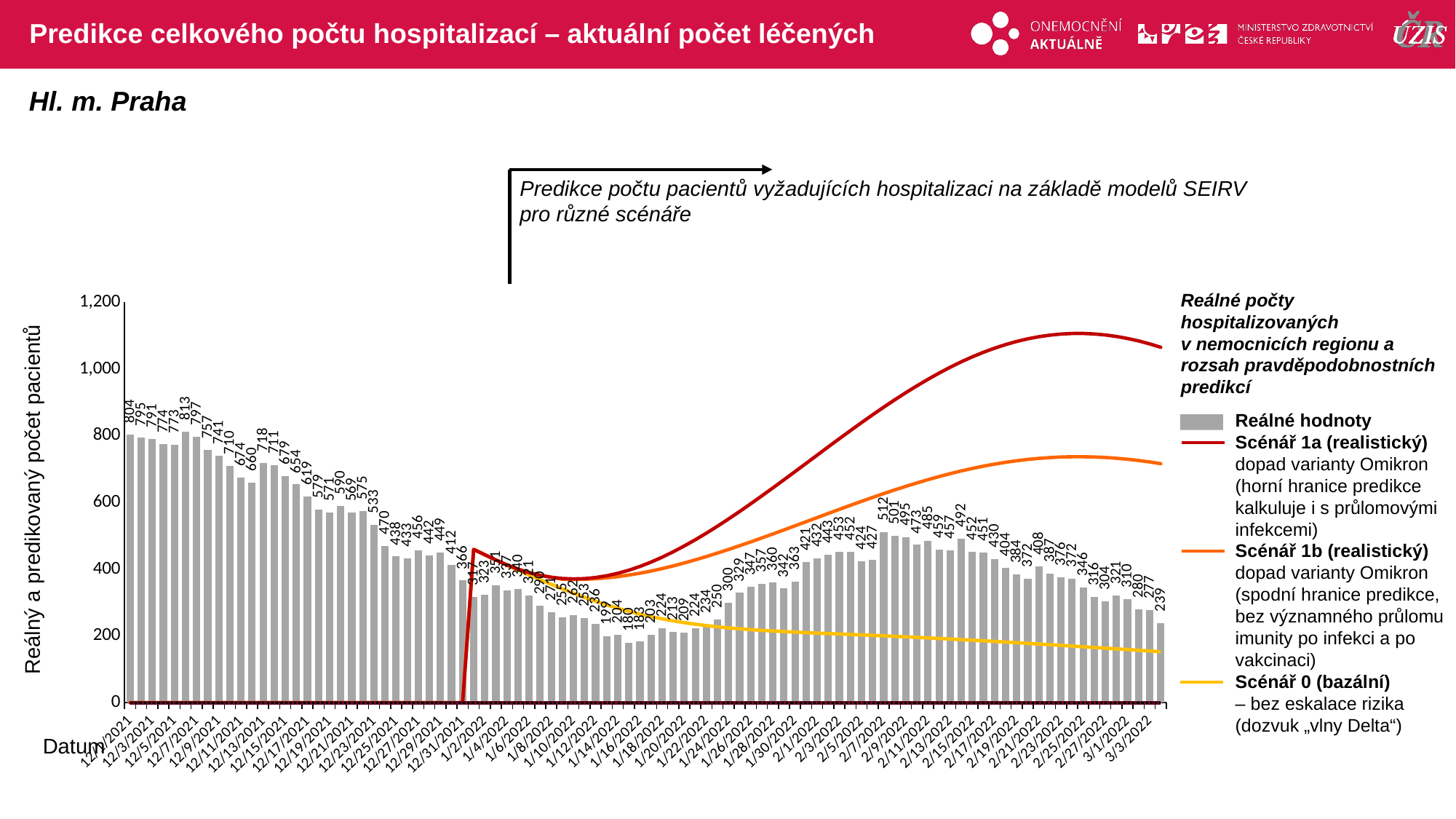

# Predikce celkového počtu hospitalizací – aktuální počet léčených
Hl. m. Praha
Predikce počtu pacientů vyžadujících hospitalizaci na základě modelů SEIRV pro různé scénáře
Reálné počty hospitalizovaných v nemocnicích regionu a rozsah pravděpodobnostních predikcí

### Chart

| Category |  |  |  |  |  |  |
|---|---|---|---|---|---|---|
| 44531 | 804.0 | None | None | None | None | None |
| 44532 | 795.0 | None | None | None | None | None |
| 44533 | 791.0 | None | None | None | None | None |
| 44534 | 774.0 | None | None | None | None | None |
| 44535 | 773.0 | None | None | None | None | None |
| 44536 | 813.0 | None | None | None | None | None |
| 44537 | 797.0 | None | None | None | None | None |
| 44538 | 757.0 | None | None | None | None | None |
| 44539 | 741.0 | None | None | None | None | None |
| 44540 | 710.0 | None | None | None | None | None |
| 44541 | 674.0 | None | None | None | None | None |
| 44542 | 660.0 | None | None | None | None | None |
| 44543 | 718.0 | None | None | None | None | None |
| 44544 | 711.0 | None | None | None | None | None |
| 44545 | 679.0 | None | None | None | None | None |
| 44546 | 654.0 | None | None | None | None | None |
| 44547 | 619.0 | None | None | None | None | None |
| 44548 | 579.0 | None | None | None | None | None |
| 44549 | 571.0 | None | None | None | None | None |
| 44550 | 590.0 | None | None | None | None | None |
| 44551 | 569.0 | None | None | None | None | None |
| 44552 | 575.0 | None | None | None | None | None |
| 44553 | 533.0 | None | None | None | None | None |
| 44554 | 470.0 | None | None | None | None | None |
| 44555 | 438.0 | None | None | None | None | None |
| 44556 | 433.0 | None | None | None | None | None |
| 44557 | 456.0 | None | None | None | None | None |
| 44558 | 442.0 | None | None | None | None | None |
| 44559 | 449.0 | None | None | None | None | None |
| 44560 | 412.0 | None | None | None | None | None |
| 44561 | 366.0 | None | None | None | None | None |
| 44562 | 317.0 | 459.43000222556987 | 459.43000222556987 | 459.43000222556987 | None | None |
| 44563 | 323.0 | 443.35468630748414 | 443.35468630748414 | 443.35468630748414 | None | None |
| 44564 | 351.0 | 427.5773560067401 | 427.5773560067401 | 427.5773560067401 | None | None |
| 44565 | 337.0 | 412.11133492409925 | 412.9754653478424 | 412.9754653478424 | None | None |
| 44566 | 340.0 | 396.9679711726282 | 400.1415387620053 | 400.1415387620053 | None | None |
| 44567 | 321.0 | 382.58777077618436 | 389.8184881179301 | 389.8184881179301 | None | None |
| 44568 | 290.0 | 368.51633646457515 | 381.69059858716076 | 381.69059858716076 | None | None |
| 44569 | 271.0 | 354.76146760222656 | 375.82340077741895 | 375.82340077741895 | None | None |
| 44570 | 255.0 | 341.3296410785126 | 369.95620296767714 | 372.2392180983645 | None | None |
| 44571 | 262.0 | 328.22646621232246 | 369.30466988143303 | 370.93615192587623 | None | None |
| 44572 | 253.0 | 315.7096265611599 | 369.7806005907904 | 371.88801334459095 | None | None |
| 44573 | 236.0 | 303.95347716456513 | 371.36030994732704 | 375.0474320576642 | None | None |
| 44574 | 199.0 | 293.0405640377217 | 374.00895077194167 | 380.34471370689363 | None | None |
| 44575 | 204.0 | 282.9974053035813 | 377.6877845042177 | 387.7023811714455 | None | None |
| 44576 | 180.0 | 273.819489785799 | 382.35207348858614 | 397.0309591401825 | None | None |
| 44577 | 183.0 | 265.4853179865194 | 387.9551215622118 | 408.23705528743375 | None | None |
| 44578 | 203.0 | 257.9637923130957 | 394.45067007203363 | 421.22815230707755 | None | None |
| 44579 | 224.0 | 251.21557616097857 | 401.78312478670614 | 435.8930617364226 | None | None |
| 44580 | 213.0 | 245.19487783597668 | 409.8753122248853 | 452.0774366127808 | None | None |
| 44581 | 209.0 | 239.8497294862675 | 418.6455744553124 | 469.617961073635 | None | None |
| 44582 | 224.0 | 235.1268963091986 | 428.0210086741948 | 488.3688295113999 | None | None |
| 44583 | 234.0 | 230.97123960288425 | 437.93724962988586 | 508.20131142278177 | None | None |
| 44584 | 250.0 | 227.32847425398026 | 448.33560333303933 | 528.9980188290888 | None | None |
| 44585 | 300.0 | 224.146904930419 | 459.1613299387953 | 550.6494720406009 | None | None |
| 44586 | 329.0 | 221.3719488684371 | 470.36170458115294 | 573.0502213253161 | None | None |
| 44587 | 347.0 | 218.93922864240517 | 481.8823410359674 | 596.0914942349448 | None | None |
| 44588 | 357.0 | 216.78479298390124 | 493.6693872181095 | 619.6655865992292 | None | None |
| 44589 | 360.0 | 214.85328244821878 | 505.67130487220425 | 643.6694219074186 | None | None |
| 44590 | 342.0 | 213.0981186235377 | 517.8374308203963 | 668.001673803803 | None | None |
| 44591 | 363.0 | 211.47983760107908 | 530.1188184695674 | 692.5644491021451 | None | None |
| 44592 | 421.0 | 209.96492834818073 | 542.4672144237157 | 717.2612410104416 | None | None |
| 44593 | 432.0 | 208.52450156810082 | 554.8343673763402 | 741.9955469156906 | None | None |
| 44594 | 443.0 | 207.13194191896133 | 567.1710941079248 | 766.6690003788598 | None | None |
| 44595 | 453.0 | 205.76403591701305 | 579.4272887005094 | 791.1813895640291 | None | None |
| 44596 | 452.0 | 204.4018812408649 | 591.5522345968576 | 815.4312813567251 | None | None |
| 44597 | 424.0 | 203.02993136991242 | 603.4944195647226 | 839.3156512924553 | None | None |
| 44598 | 427.0 | 201.63628406556063 | 615.2019911805096 | 862.7307945240291 | None | None |
| 44599 | 512.0 | 200.2118778896752 | 626.6234785315456 | 885.5737692261014 | None | None |
| 44600 | 501.0 | 198.74986697977923 | 637.7078092261291 | 907.7424306152682 | None | None |
| 44601 | 495.0 | 197.24557626487518 | 648.4067404864415 | 929.1402931358931 | None | None |
| 44602 | 473.0 | 195.69606883080732 | 658.6739873072315 | 949.6747867774734 | None | None |
| 44603 | 485.0 | 194.09981869399542 | 668.4651735804174 | 969.2571593238451 | None | None |
| 44604 | 459.0 | 192.45623855402417 | 677.7376825528075 | 987.8021772686253 | None | None |
| 44605 | 457.0 | 190.76562498274143 | 686.4515935560963 | 1005.2299992752028 | None | None |
| 44606 | 492.0 | 189.0292741519848 | 694.56976994348 | 1021.4663520499704 | None | None |
| 44607 | 452.0 | 187.2491944930801 | 702.0578034404856 | 1036.4424190439815 | None | None |
| 44608 | 451.0 | 185.42776310196064 | 708.884361792021 | 1050.0955357470516 | None | None |
| 44609 | 430.0 | 183.5673039903899 | 715.0213433365384 | 1062.3694988360871 | None | None |
| 44610 | 404.0 | 181.6701786176409 | 720.4440267857341 | 1073.214865734478 | None | None |
| 44611 | 384.0 | 179.7386707266124 | 725.1312486713607 | 1082.5893095057318 | None | None |
| 44612 | 372.0 | 177.77539096222966 | 729.065534441943 | 1090.457881046896 | None | None |
| 44613 | 408.0 | 175.78315868822997 | 732.2330635757378 | 1096.7929393144855 | None | None |
| 44614 | 387.0 | 173.7647774734733 | 734.6239568152682 | 1101.5747257935466 | None | None |
| 44615 | 376.0 | 171.7230617867614 | 736.2322949338018 | 1104.7914020306134 | None | None |
| 44616 | 372.0 | 169.6607483305863 | 737.0560013408748 | 1106.43881484476 | None | None |
| 44617 | 346.0 | 167.5804576607481 | 737.09678202448 | 1106.5203762119702 | None | None |
| 44618 | 316.0 | 165.48469138060142 | 736.3601158315483 | 1105.0470438261066 | None | None |
| 44619 | 304.0 | 163.37583155219798 | 734.855204632128 | 1102.0372214272659 | None | None |
| 44620 | 321.0 | 161.25604447694755 | 732.5948844078581 | 1097.516580978726 | None | None |
| 44621 | 310.0 | 159.12739742653827 | 729.5954947070414 | 1091.517801577093 | None | None |
| 44622 | 280.0 | 156.99186822544155 | 725.8767102147334 | 1084.0802325924765 | None | None |
| 44623 | 277.0 | 154.8513293673862 | 721.4613155220012 | 1075.249443207012 | None | None |
| 44624 | 239.0 | 152.70754053195486 | 716.3749735900856 | 1065.0767593431808 | None | None |
|  | None | None | None | None | None | None |
|  | None | None | None | None | None | None |
Reálné hodnoty
Scénář 1a (realistický)  dopad varianty Omikron (horní hranice predikce kalkuluje i s průlomovými infekcemi)
Scénář 1b (realistický)   dopad varianty Omikron (spodní hranice predikce, bez významného průlomu imunity po infekci a po vakcinaci)
Scénář 0 (bazální)
– bez eskalace rizika (dozvuk „vlny Delta“)

Reálný a predikovaný počet pacientů
Datum